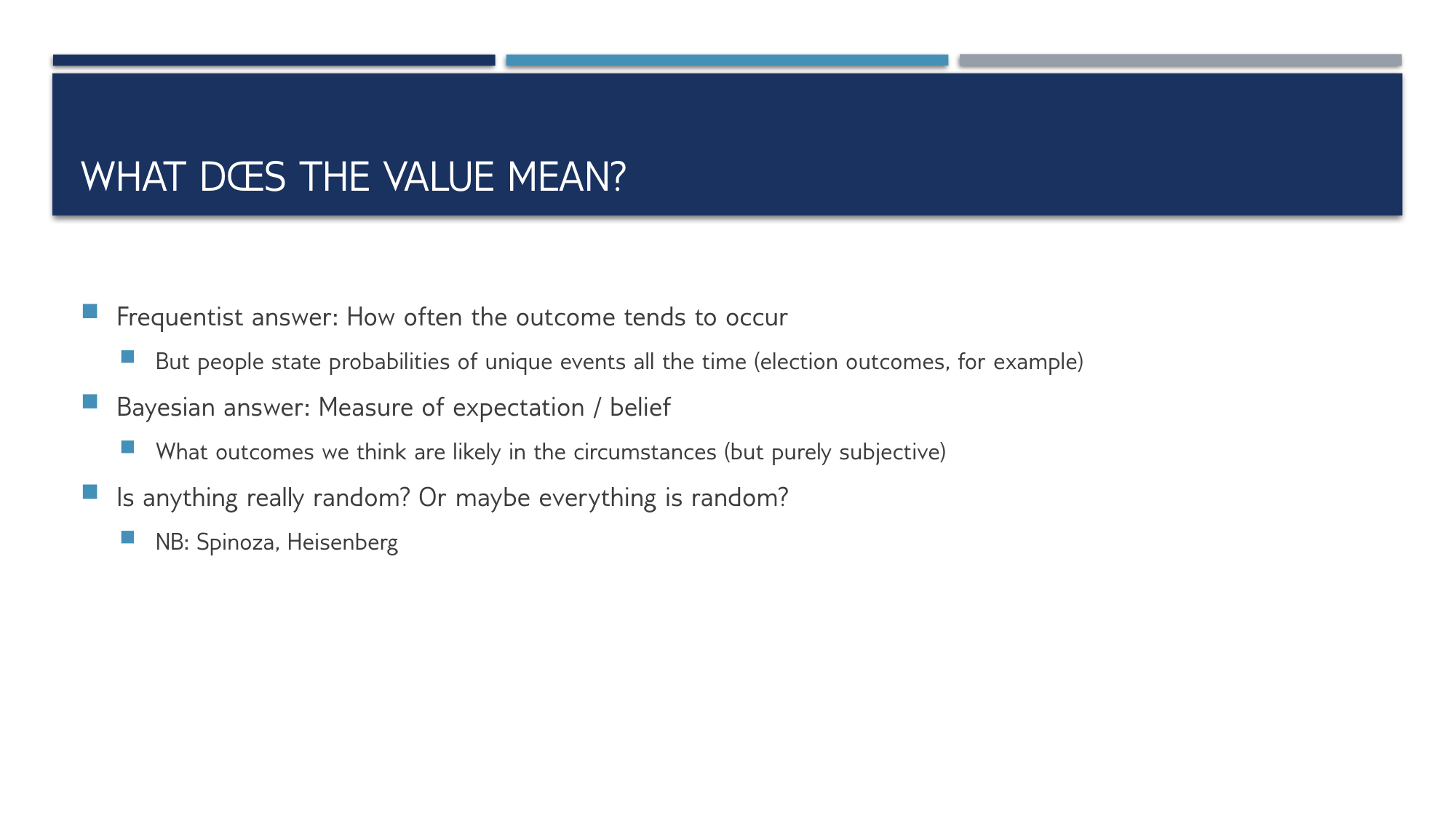

# What does the value mean?
Frequentist answer: How often the outcome tends to occur
But people state probabilities of unique events all the time (election outcomes, for example)
Bayesian answer: Measure of expectation / belief
What outcomes we think are likely in the circumstances (but purely subjective)
Is anything really random? Or maybe everything is random?
NB: Spinoza, Heisenberg